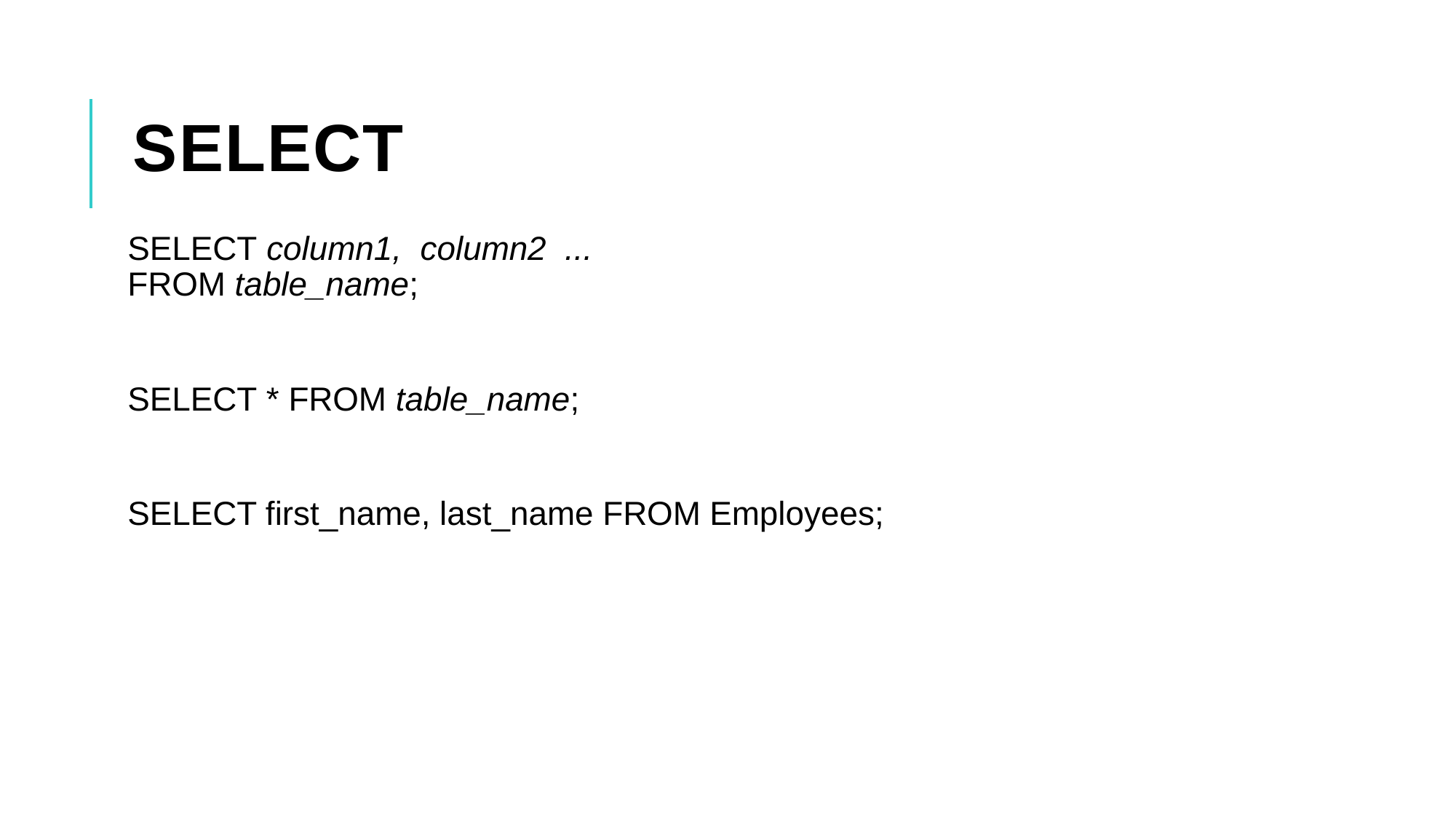

# Select
SELECT column1,  column2  ...
FROM table_name;

SELECT * FROM table_name;

SELECT first_name, last_name FROM Employees;